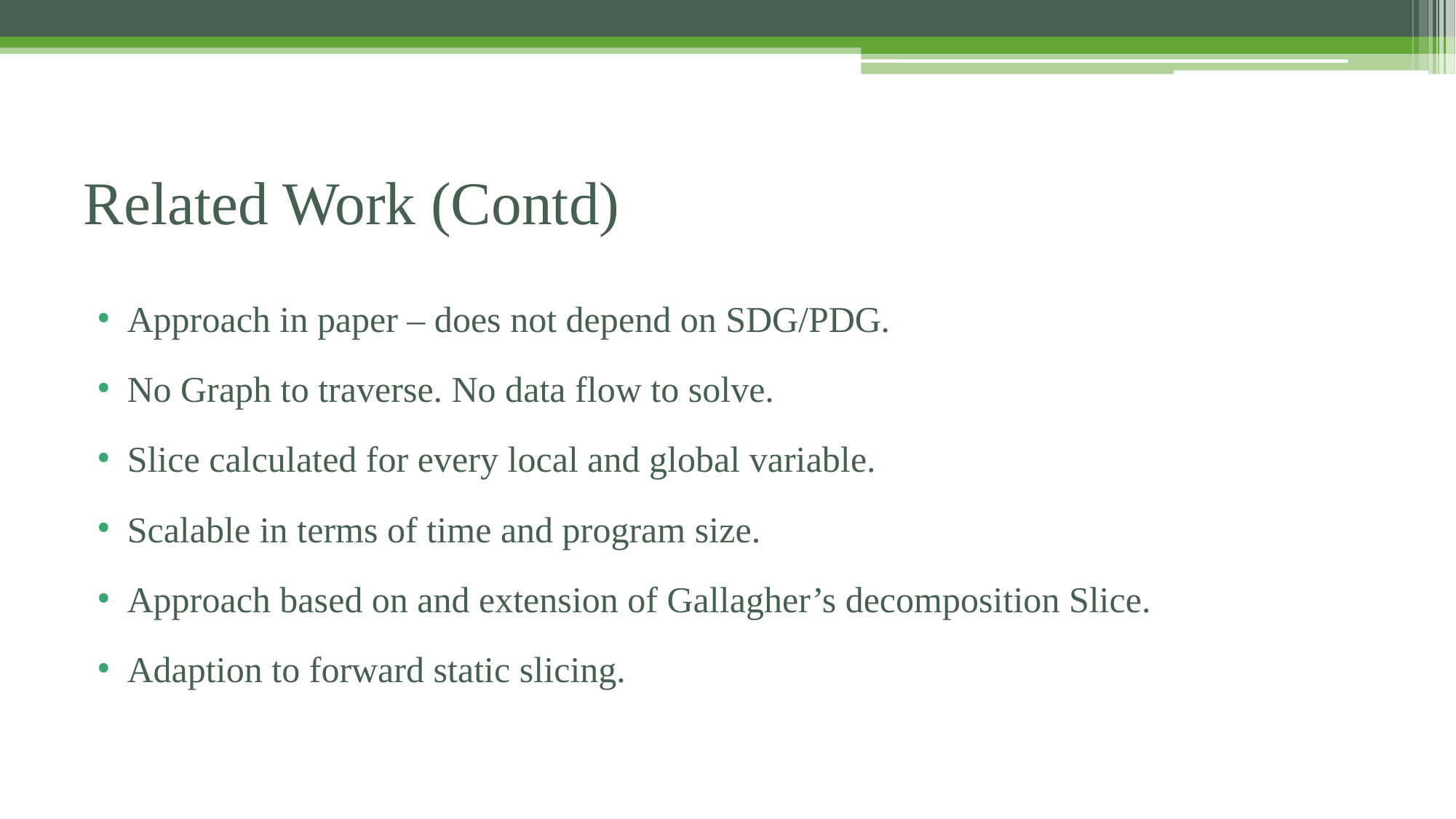

# Related Work (Contd)
Approach in paper – does not depend on SDG/PDG.
No Graph to traverse. No data flow to solve.
Slice calculated for every local and global variable.
Scalable in terms of time and program size.
Approach based on and extension of Gallagher’s decomposition Slice.
Adaption to forward static slicing.